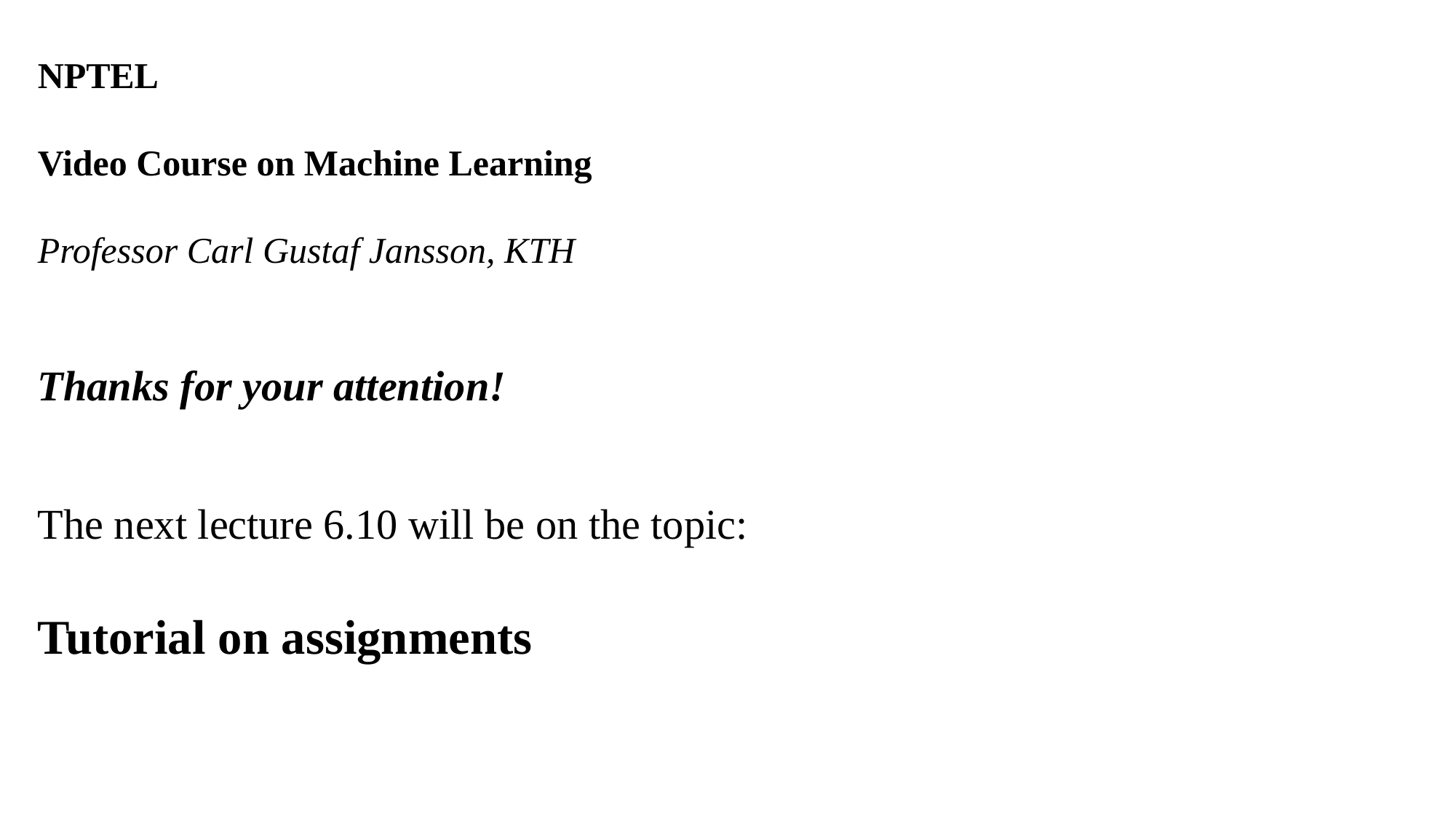

NPTEL

Video Course on Machine Learning

Professor Carl Gustaf Jansson, KTH

Thanks for your attention!

The next lecture 6.10 will be on the topic:

Tutorial on assignments